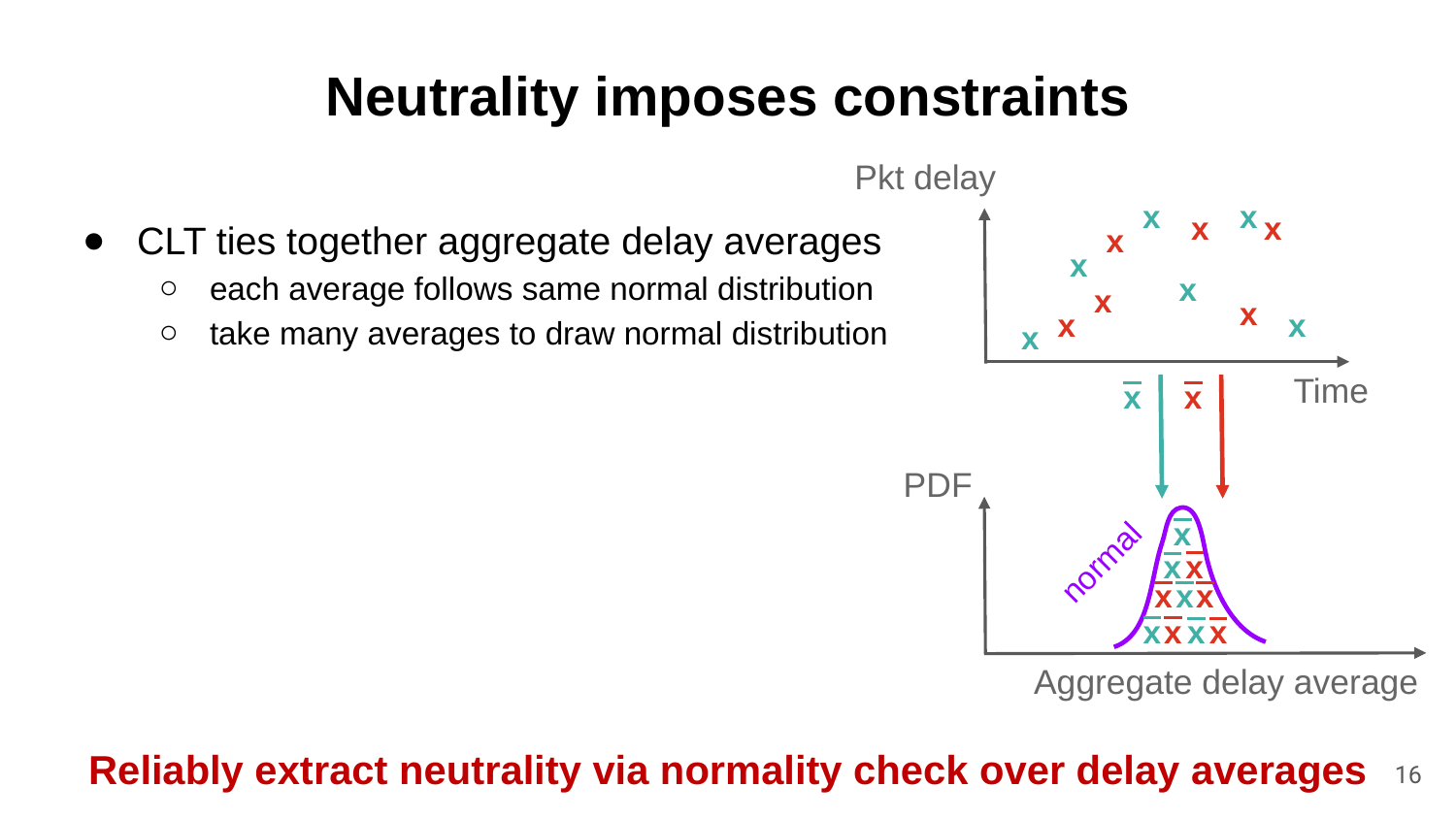

Neutrality imposes constraints
Pkt delay
x
x
x
x
x
x
x
x
x
x
x
x
Time
x
x
x
x
Aggregate delay average
CLT ties together aggregate delay averages
each average follows same normal distribution
take many averages to draw normal distribution

normal

PDF
x
x
x
x
x
x
x
x
Reliably extract neutrality via normality check over delay averages
16